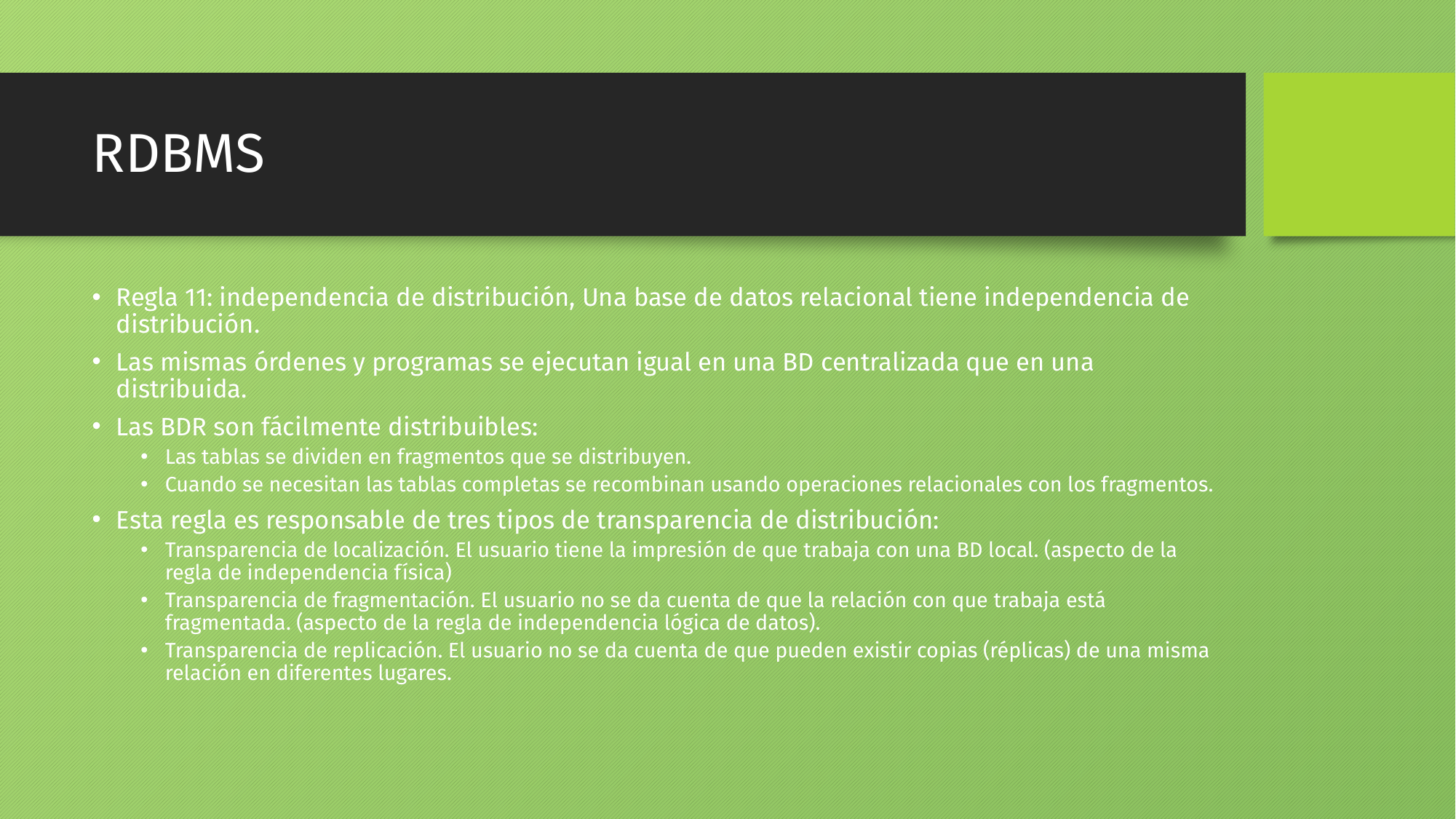

# RDBMS
Regla 11: independencia de distribución, Una base de datos relacional tiene independencia de distribución.
Las mismas órdenes y programas se ejecutan igual en una BD centralizada que en una distribuida.
Las BDR son fácilmente distribuibles:
Las tablas se dividen en fragmentos que se distribuyen.
Cuando se necesitan las tablas completas se recombinan usando operaciones relacionales con los fragmentos.
Esta regla es responsable de tres tipos de transparencia de distribución:
Transparencia de localización. El usuario tiene la impresión de que trabaja con una BD local. (aspecto de la regla de independencia física)
Transparencia de fragmentación. El usuario no se da cuenta de que la relación con que trabaja está fragmentada. (aspecto de la regla de independencia lógica de datos).
Transparencia de replicación. El usuario no se da cuenta de que pueden existir copias (réplicas) de una misma relación en diferentes lugares.